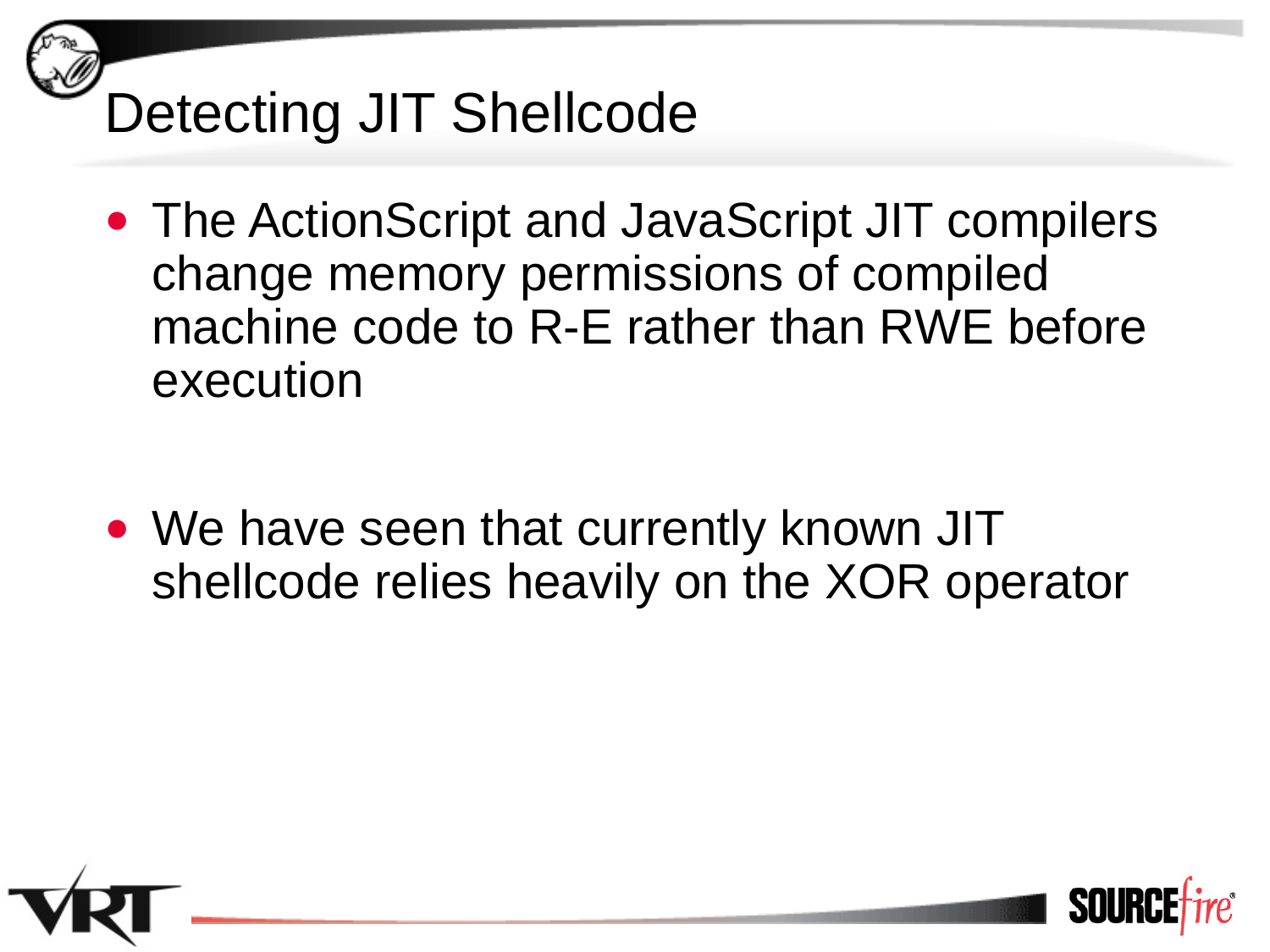

# Detecting JIT Shellcode
The ActionScript and JavaScript JIT compilers change memory permissions of compiled machine code to R-E rather than RWE before execution

We have seen that currently known JIT shellcode relies heavily on the XOR operator